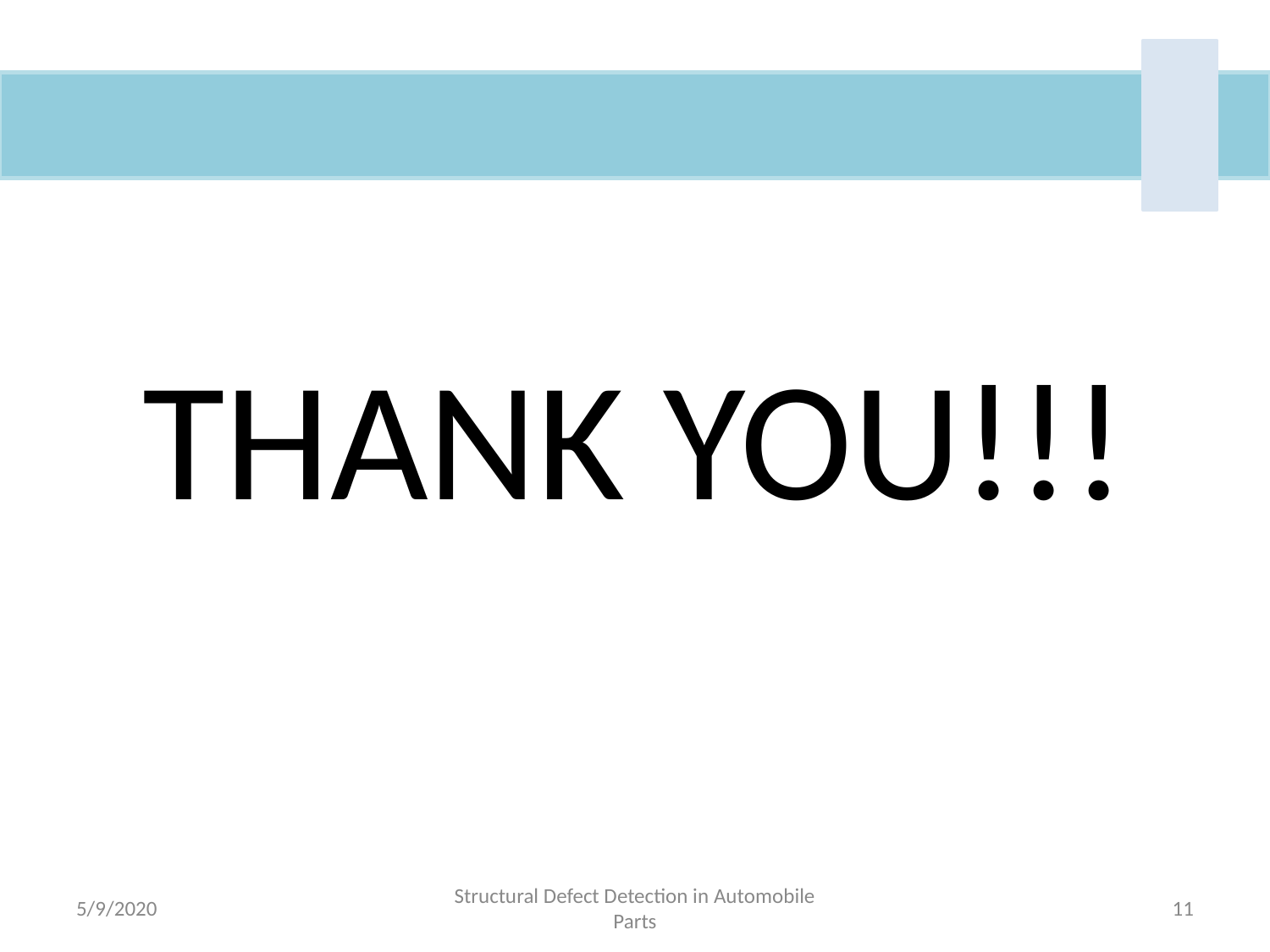

#

THANK YOU!!!
5/9/2020
Structural Defect Detection in Automobile Parts
11